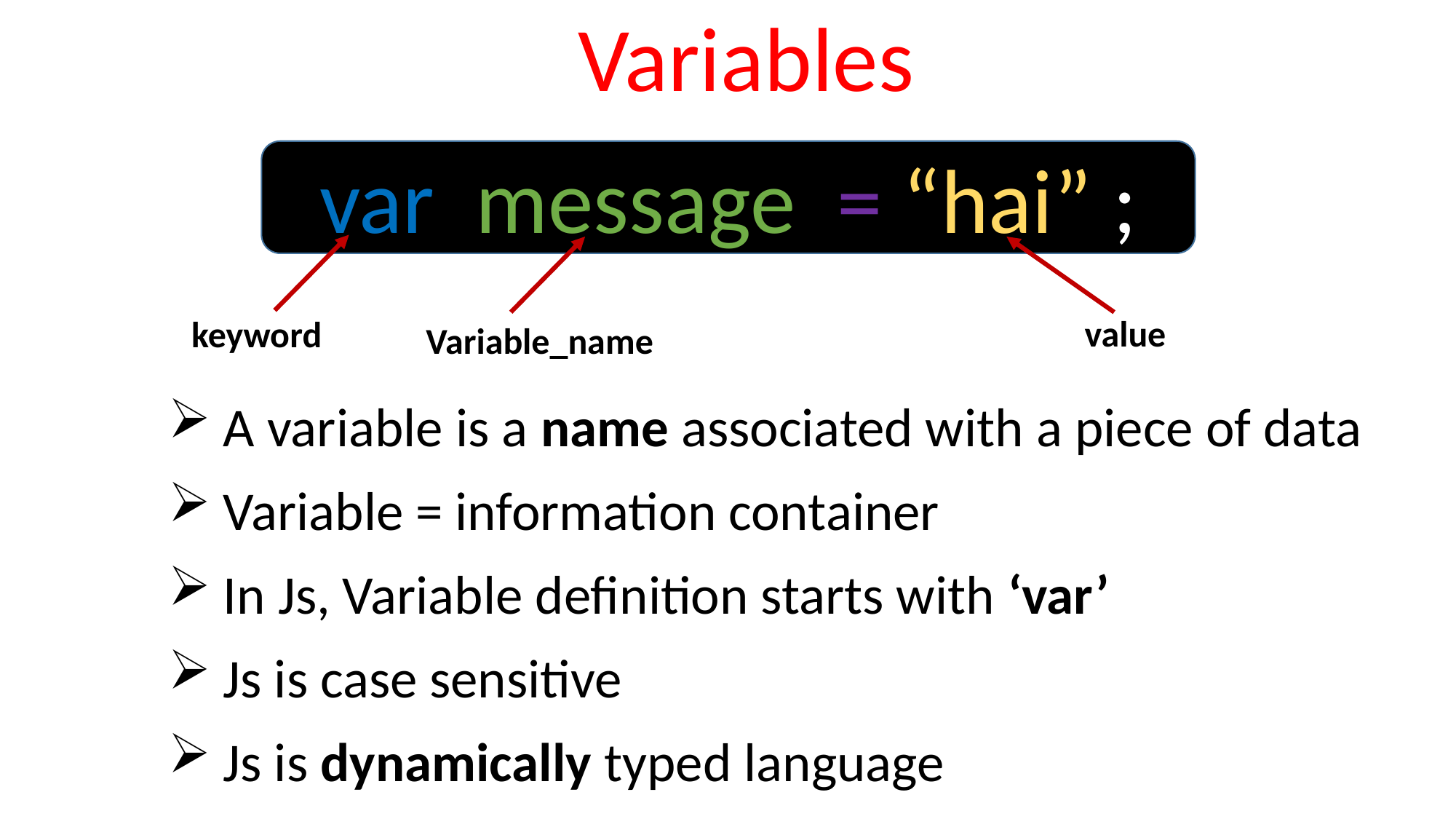

Variables
var  message  = “hai” ;
value
keyword
Variable_name
A variable is a name associated with a piece of data
Variable = information container
In Js, Variable definition starts with ‘var’
Js is case sensitive
Js is dynamically typed language